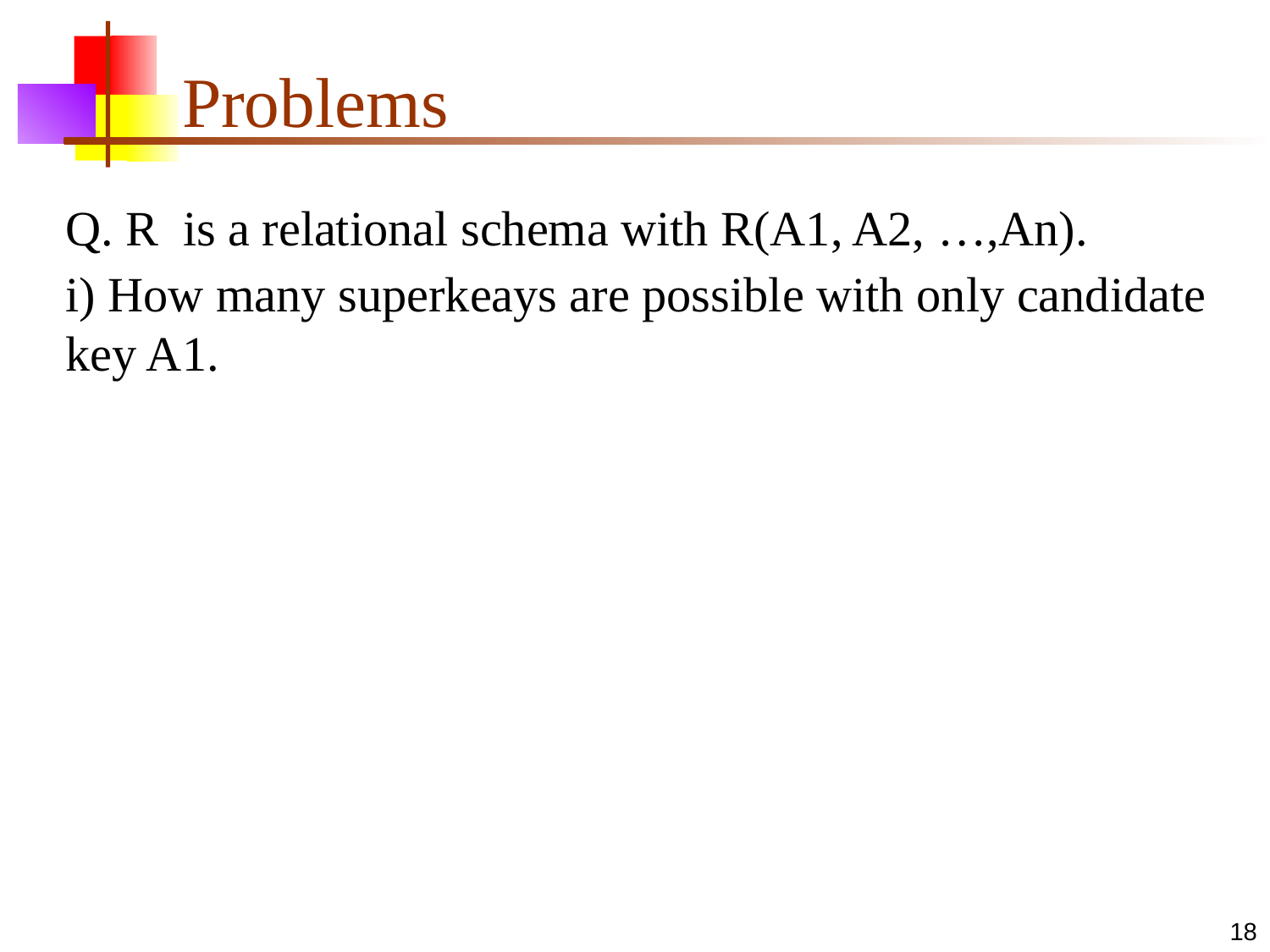

# Problems
Q. R  is a relational schema with R(A1, A2, …,An).
i) How many superkeays are possible with only candidate key A1.
18